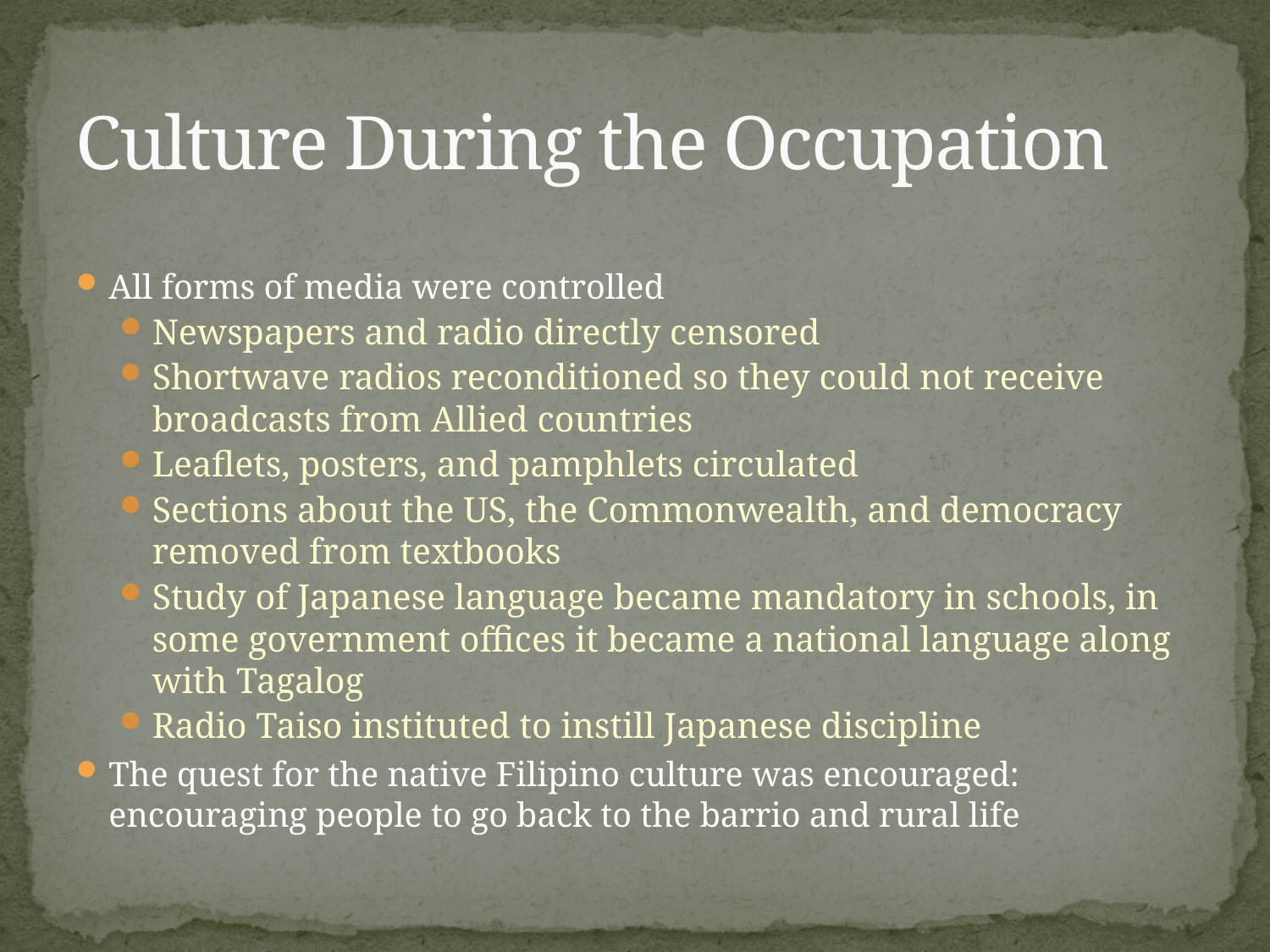

# Culture During the Occupation

All forms of media were controlled
Newspapers and radio directly censored
Shortwave radios reconditioned so they could not receive broadcasts from Allied countries
Leaflets, posters, and pamphlets circulated
Sections about the US, the Commonwealth, and democracy removed from textbooks
Study of Japanese language became mandatory in schools, in some government offices it became a national language along with Tagalog
Radio Taiso instituted to instill Japanese discipline
The quest for the native Filipino culture was encouraged: encouraging people to go back to the barrio and rural life